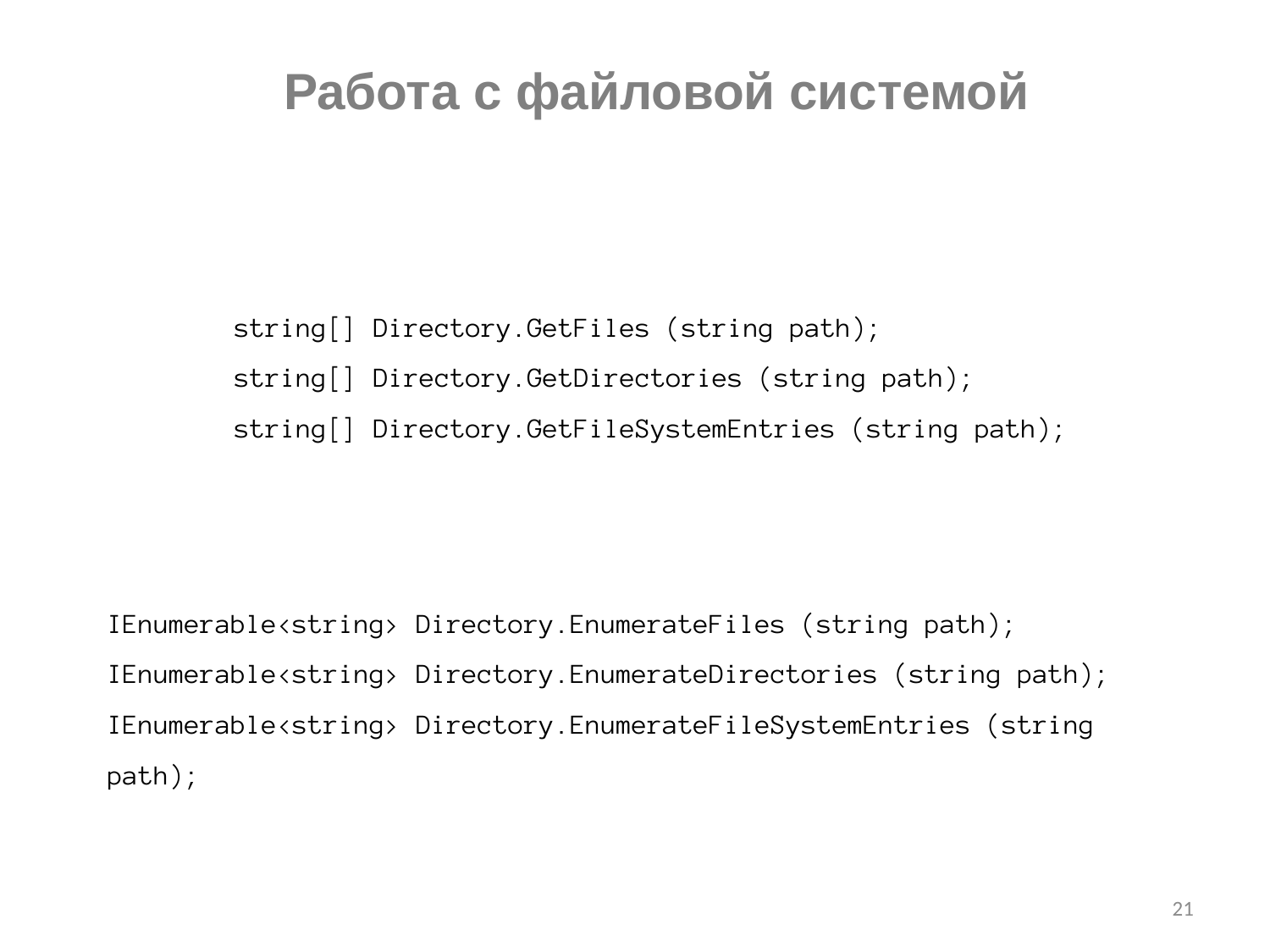

Работа с файловой системой
string[] Directory.GetFiles (string path);
string[] Directory.GetDirectories (string path);
string[] Directory.GetFileSystemEntries (string path);
IEnumerable<string> Directory.EnumerateFiles (string path);
IEnumerable<string> Directory.EnumerateDirectories (string path);
IEnumerable<string> Directory.EnumerateFileSystemEntries (string path);
21